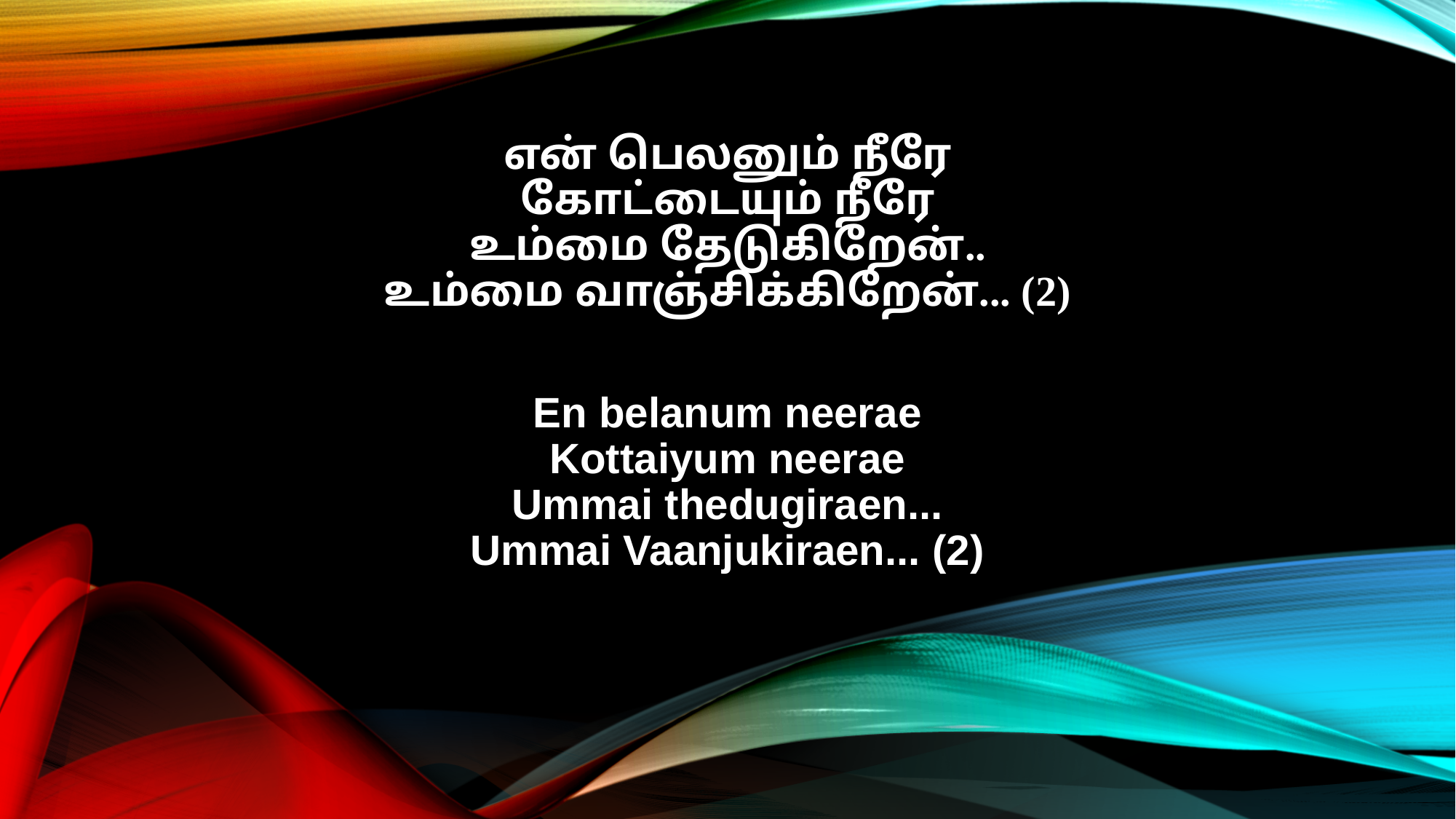

என் பெலனும் நீரே
கோட்டையும் நீரே
உம்மை தேடுகிறேன்..
உம்மை வாஞ்சிக்கிறேன்... (2)

En belanum neerae
Kottaiyum neerae
Ummai thedugiraen...
Ummai Vaanjukiraen... (2)